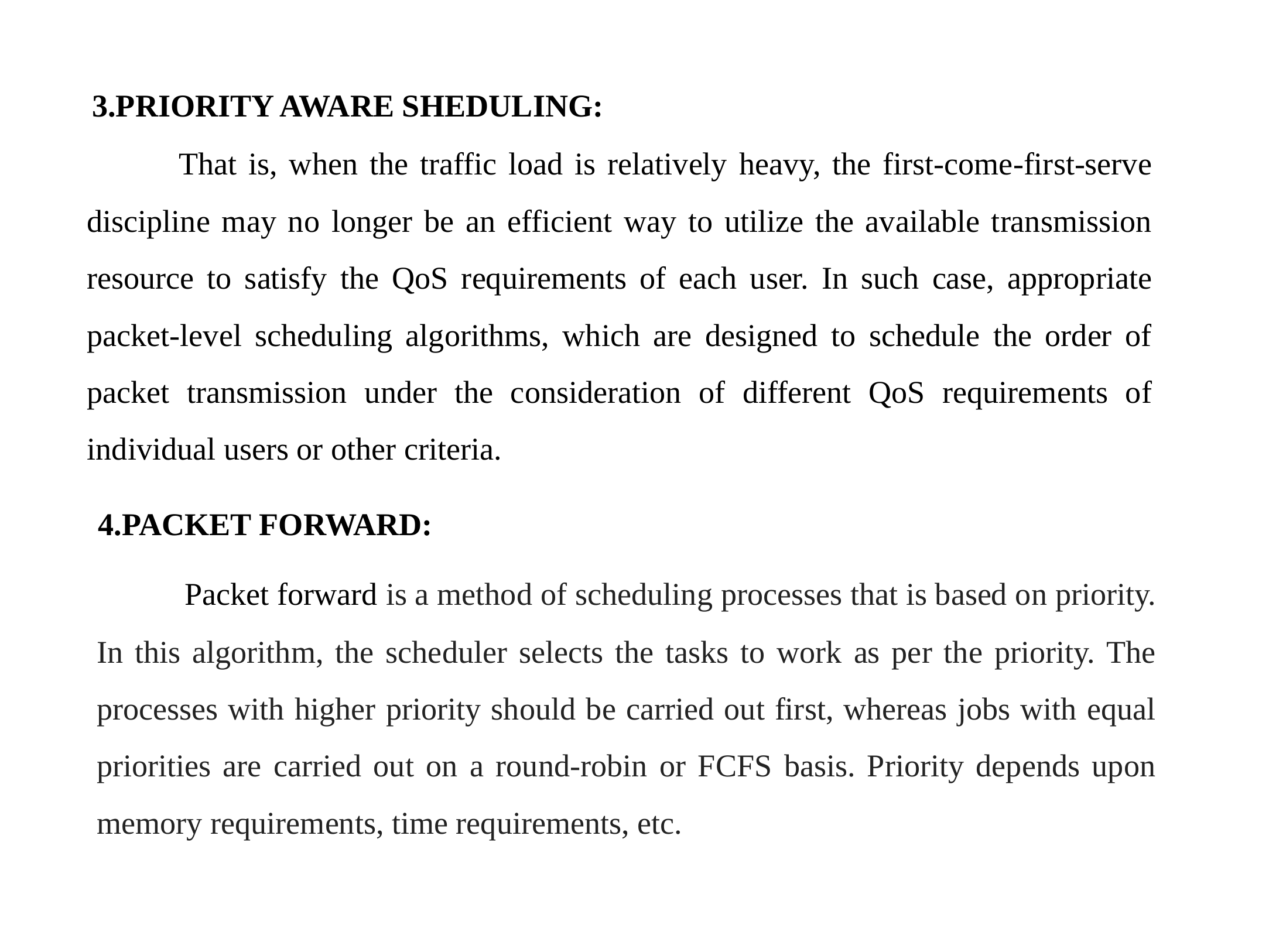

3.PRIORITY AWARE SHEDULING:
 	That is, when the traffic load is relatively heavy, the first-come-first-serve discipline may no longer be an efficient way to utilize the available transmission resource to satisfy the QoS requirements of each user. In such case, appropriate packet-level scheduling algorithms, which are designed to schedule the order of packet transmission under the consideration of different QoS requirements of individual users or other criteria.
4.PACKET FORWARD:
	Packet forward is a method of scheduling processes that is based on priority. In this algorithm, the scheduler selects the tasks to work as per the priority. The processes with higher priority should be carried out first, whereas jobs with equal priorities are carried out on a round-robin or FCFS basis. Priority depends upon memory requirements, time requirements, etc.